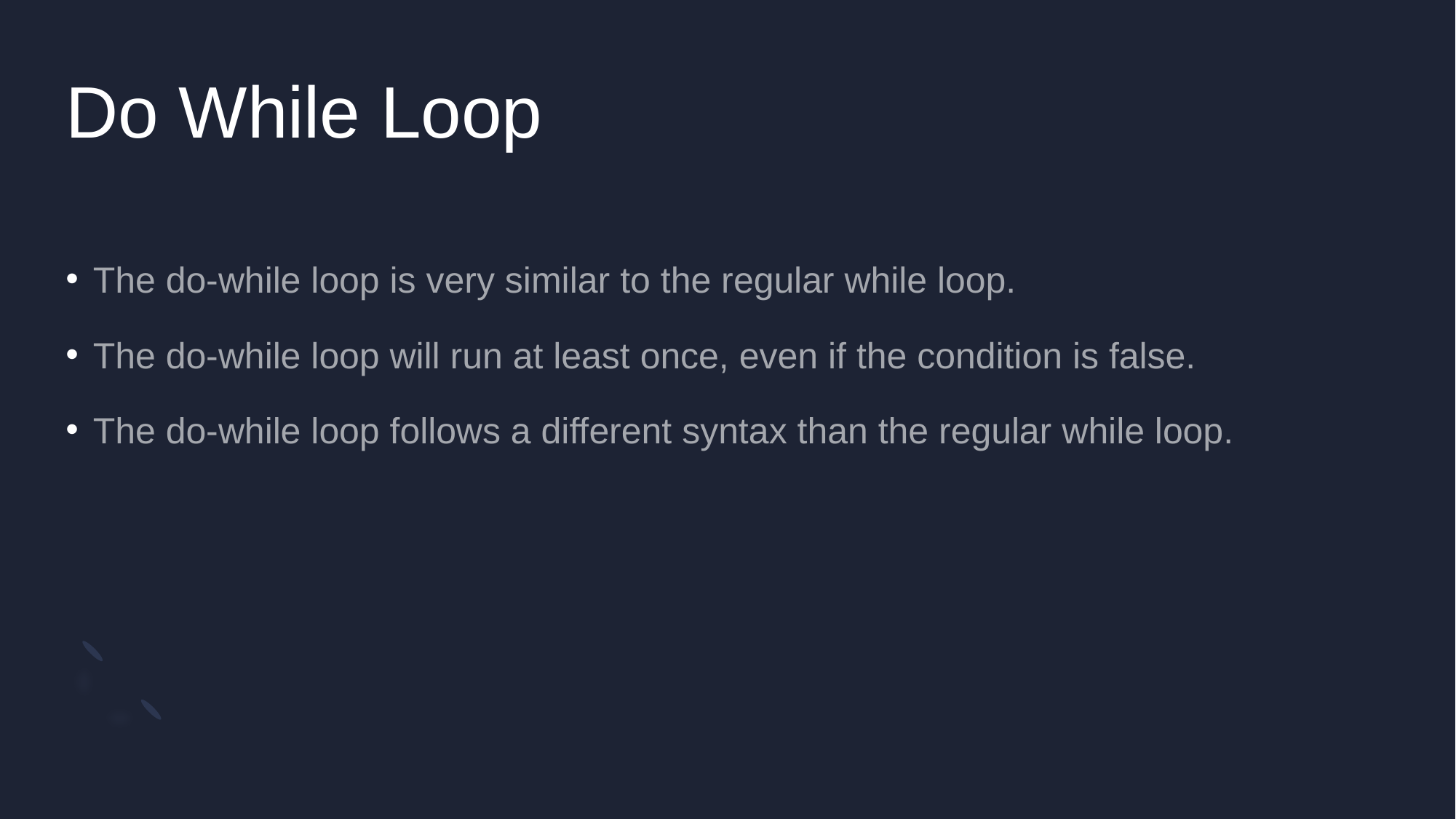

# Do While Loop
The do-while loop is very similar to the regular while loop.
The do-while loop will run at least once, even if the condition is false.
The do-while loop follows a different syntax than the regular while loop.